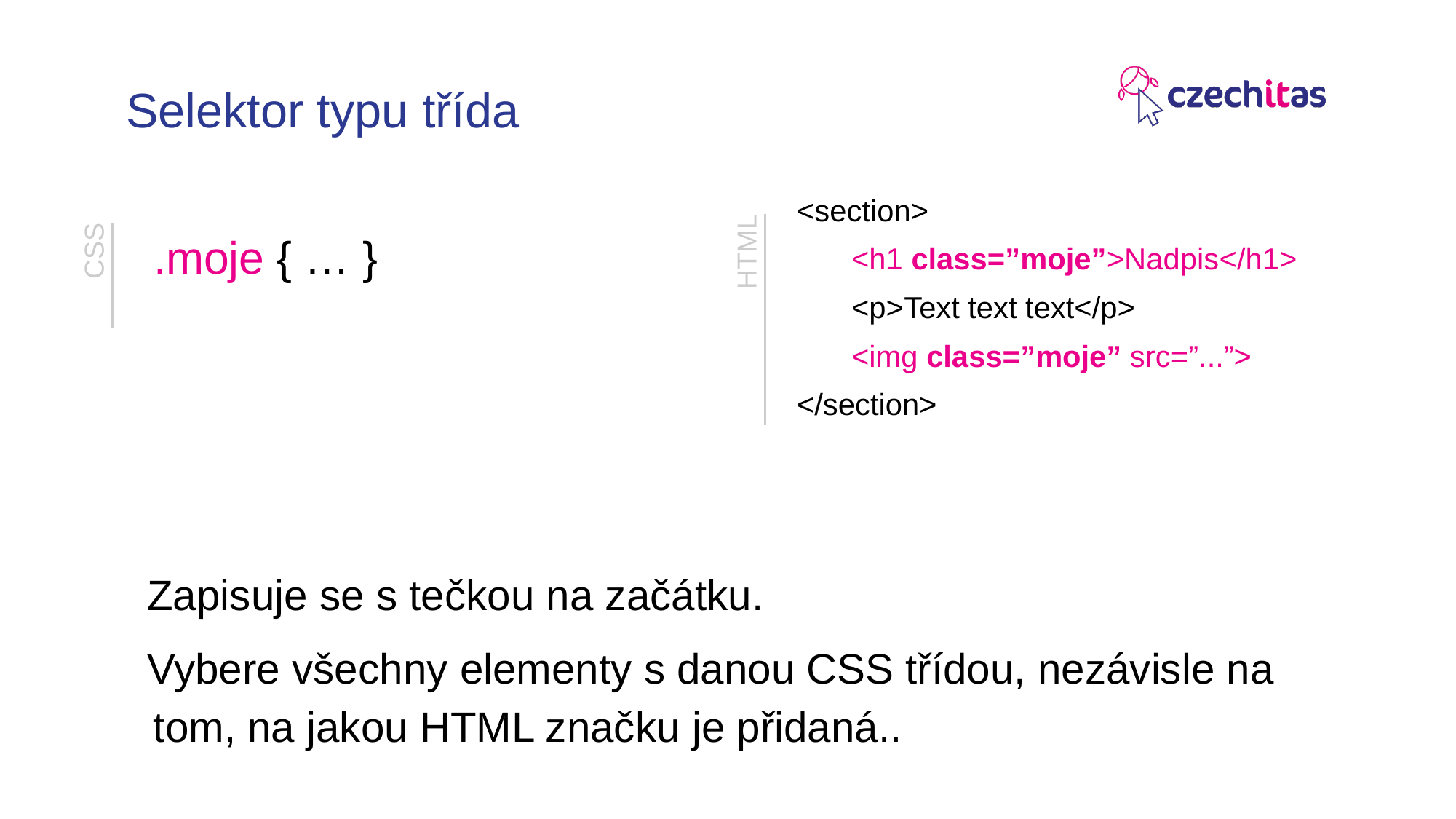

# Selektor typu třída
<section>
<h1 class=”moje”>Nadpis</h1>
<p>Text text text</p>
<img class=”moje” src=”...”>
</section>
.moje { … }
HTML
CSS
Zapisuje se s tečkou na začátku.
Vybere všechny elementy s danou CSS třídou, nezávisle na tom, na jakou HTML značku je přidaná..